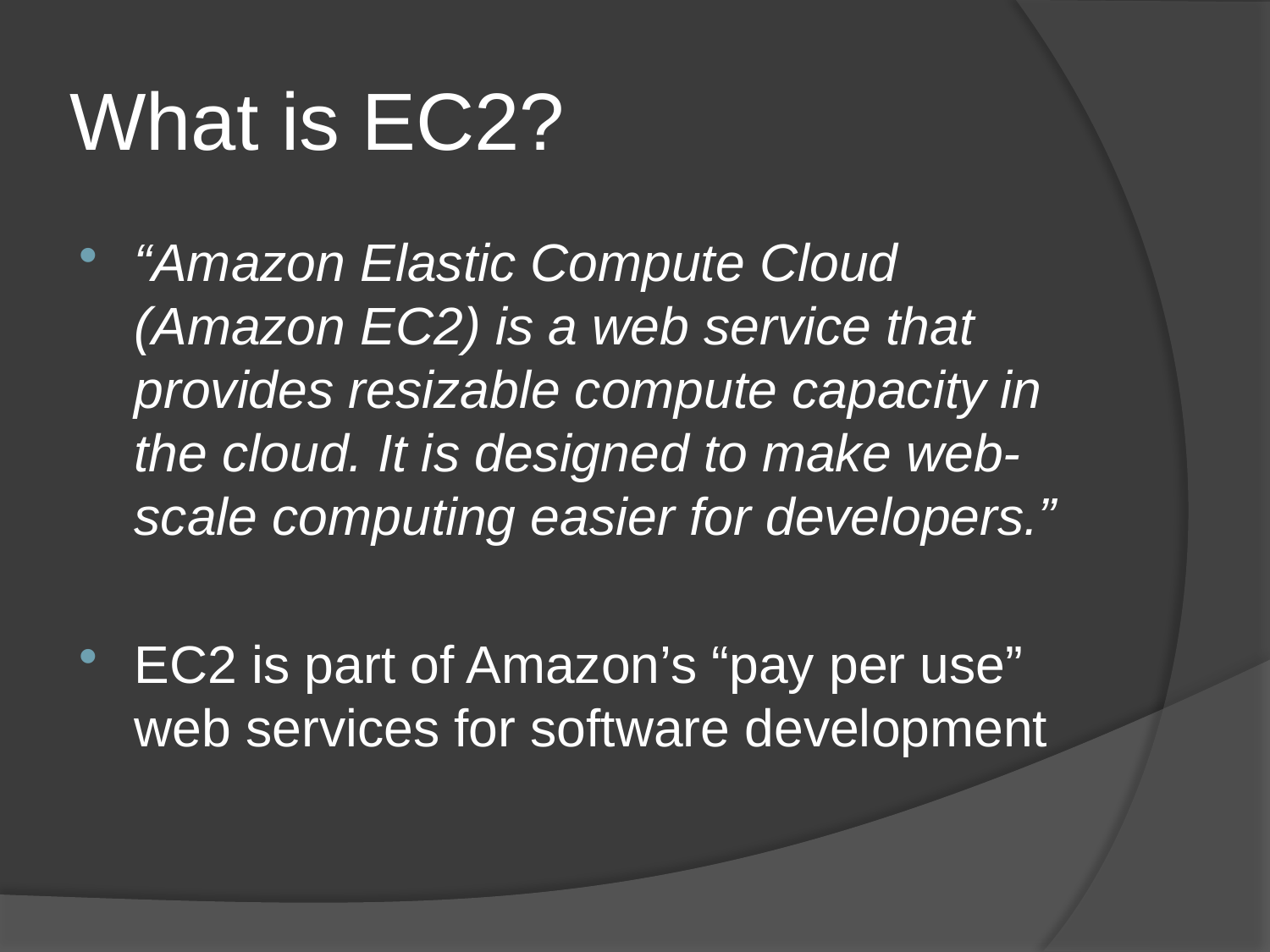

# What is EC2?
“Amazon Elastic Compute Cloud (Amazon EC2) is a web service that provides resizable compute capacity in the cloud. It is designed to make web-scale computing easier for developers.”

EC2 is part of Amazon’s “pay per use” web services for software development